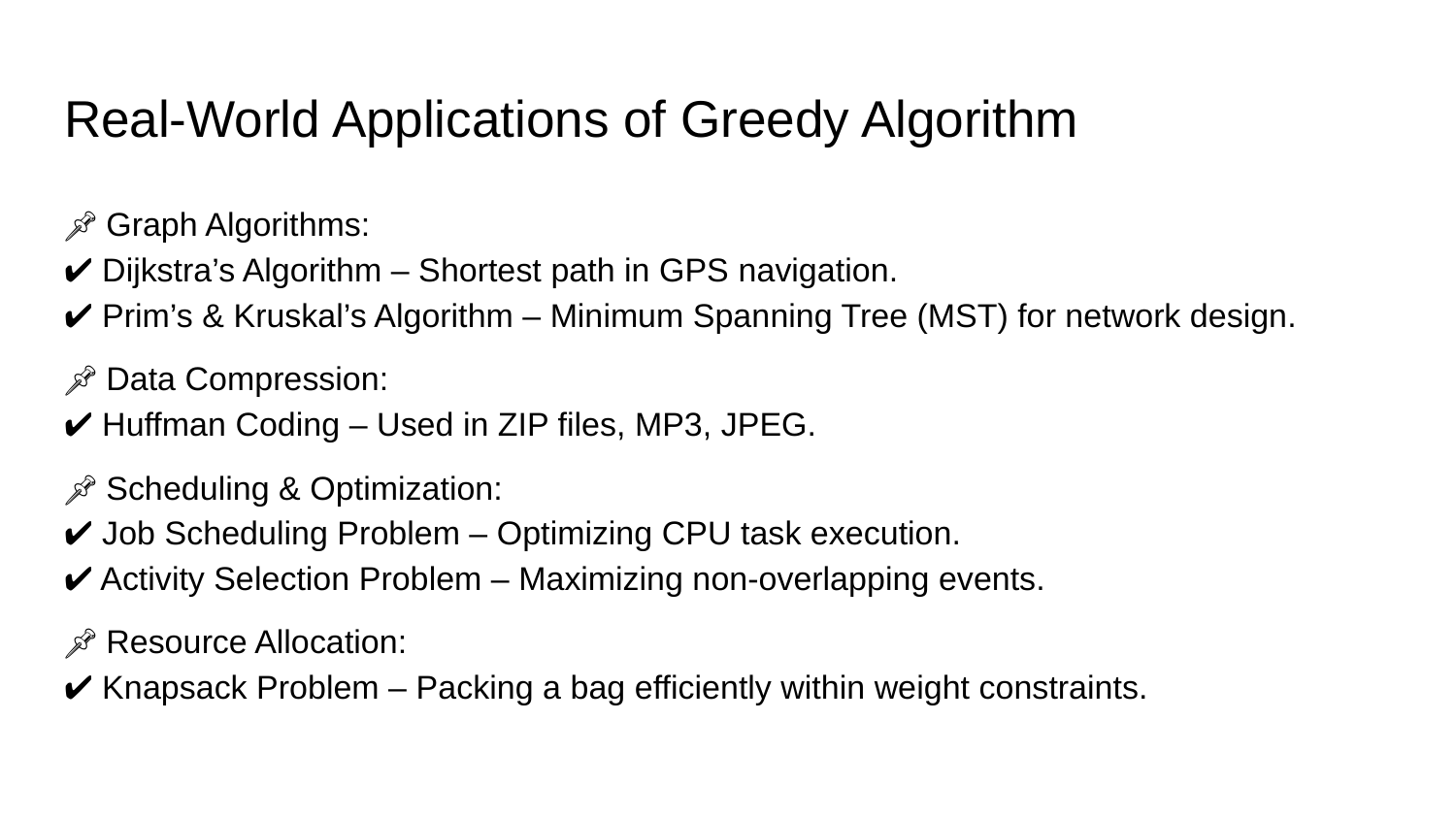

# Real-World Applications of Greedy Algorithm
📌 Graph Algorithms:
✔ Dijkstra’s Algorithm – Shortest path in GPS navigation.
✔ Prim’s & Kruskal’s Algorithm – Minimum Spanning Tree (MST) for network design.
📌 Data Compression:
✔ Huffman Coding – Used in ZIP files, MP3, JPEG.
📌 Scheduling & Optimization:
✔ Job Scheduling Problem – Optimizing CPU task execution.
✔ Activity Selection Problem – Maximizing non-overlapping events.
📌 Resource Allocation:
✔ Knapsack Problem – Packing a bag efficiently within weight constraints.